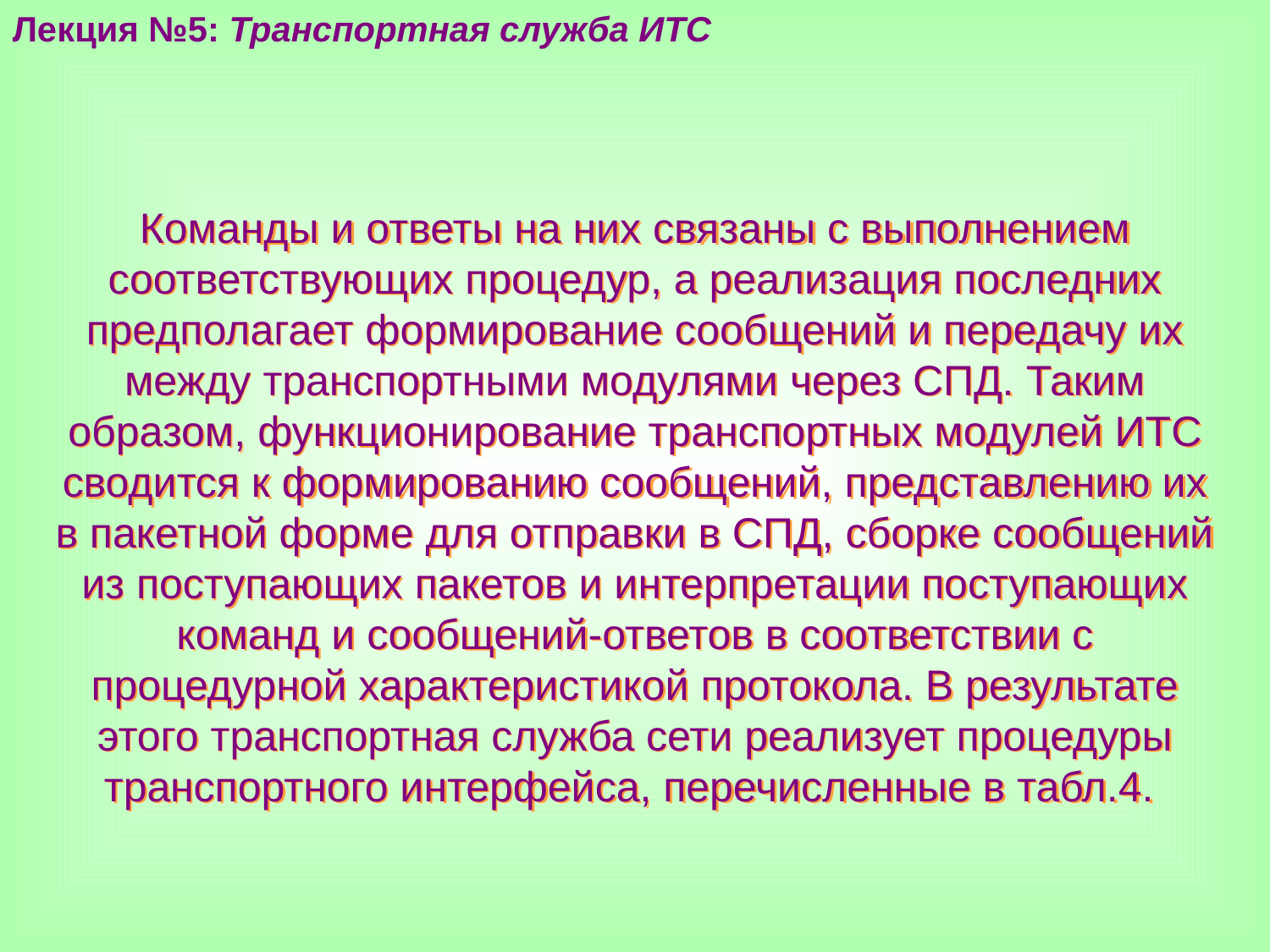

Лекция №5: Транспортная служба ИТС
Команды и ответы на них связаны с выполнением соответствующих процедур, а реализация последних предполагает формирование сообщений и передачу их между транспортными модулями через СПД. Таким образом, функционирование транспортных модулей ИТС сводится к формированию сообщений, представлению их в пакетной форме для отправки в СПД, сборке сообщений из поступающих пакетов и интерпретации поступающих команд и сообщений-ответов в соответствии с процедурной характеристикой протокола. В результате этого транспортная служба сети реализует процедуры транспортного интерфейса, перечисленные в табл.4.